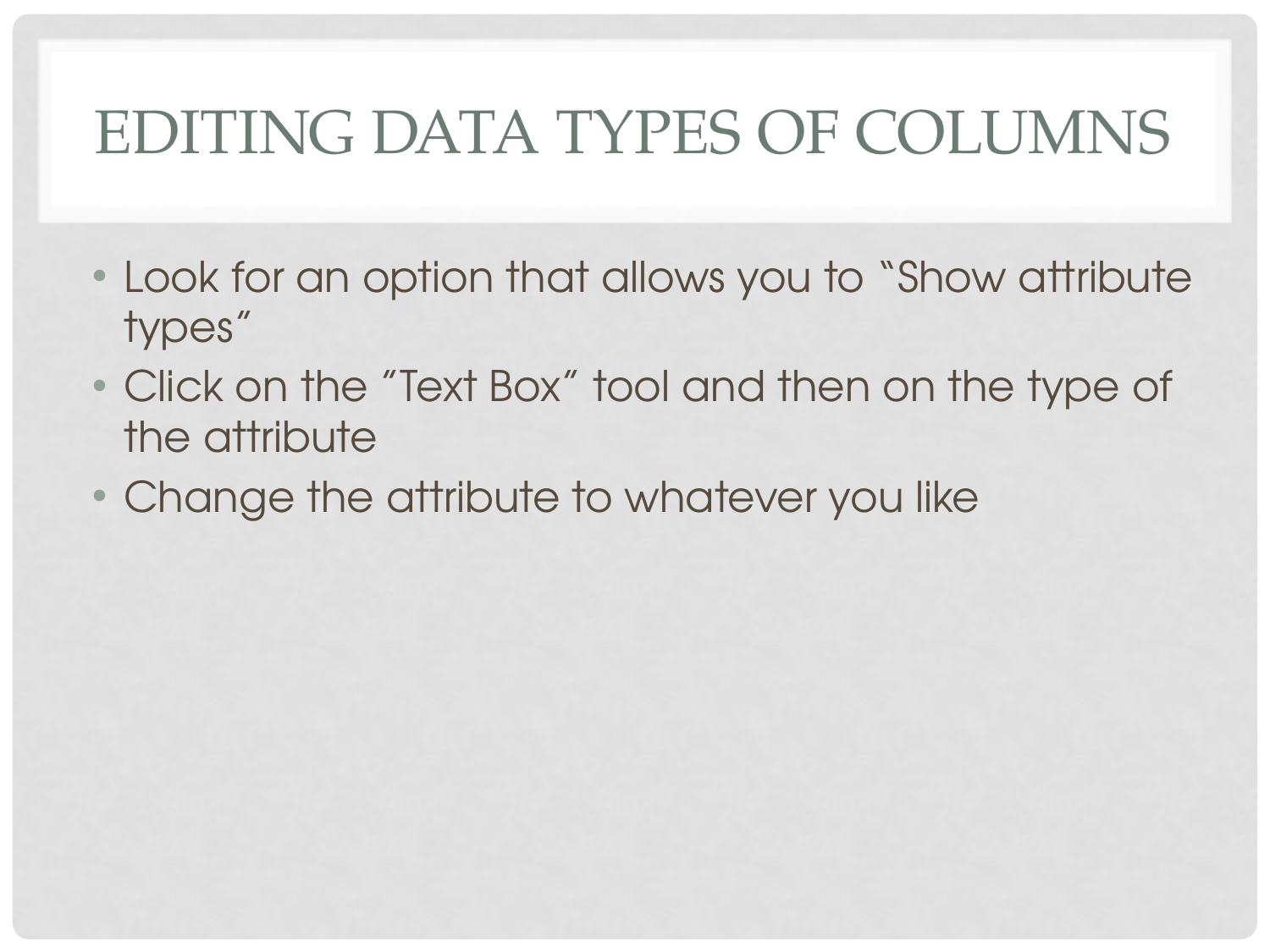

# Editing data types of columns
Look for an option that allows you to “Show attribute types”
Click on the ”Text Box” tool and then on the type of the attribute
Change the attribute to whatever you like